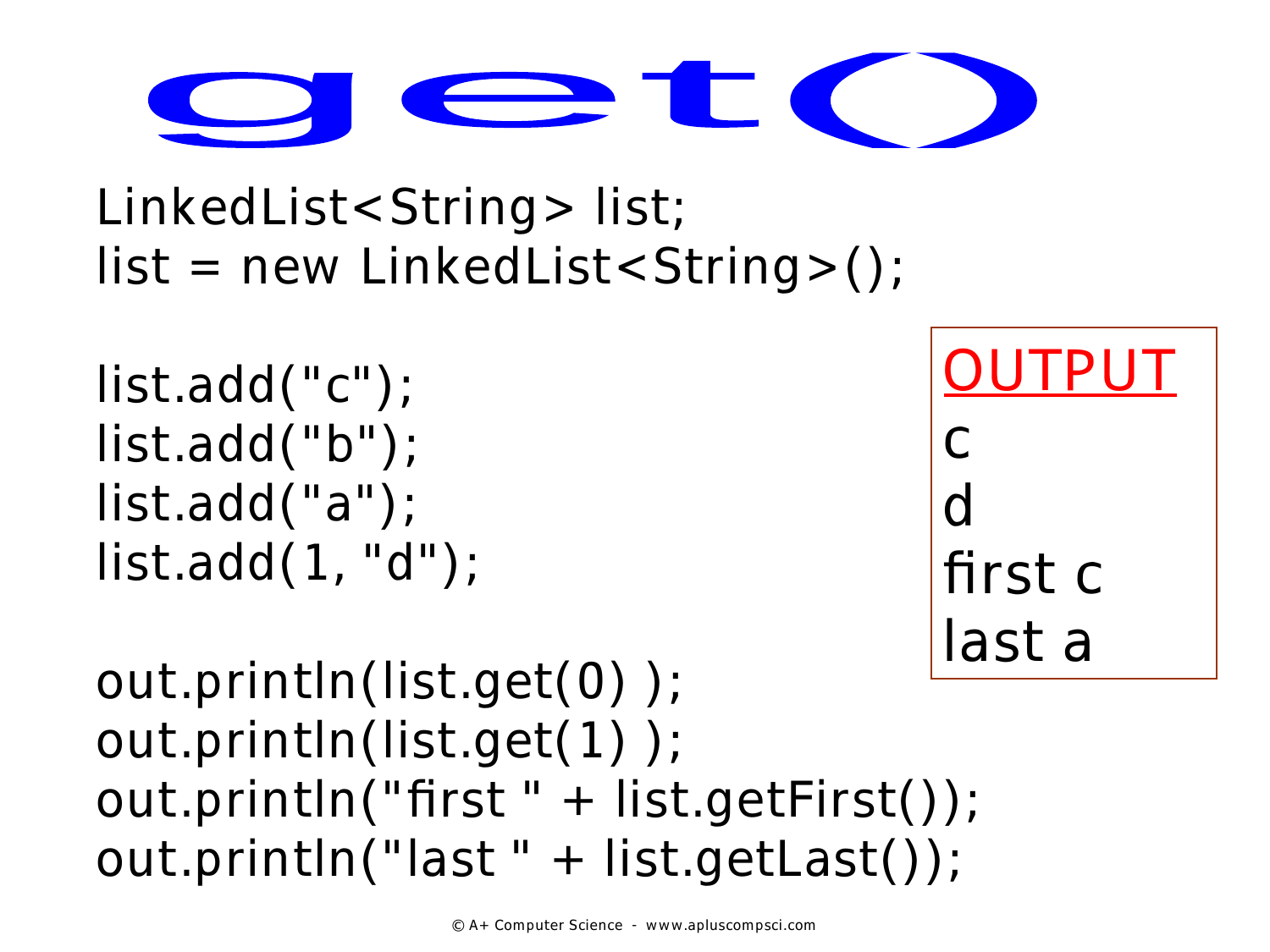

get()
LinkedList<String> list;
list = new LinkedList<String>();

list.add("c");
list.add("b");
list.add("a");
list.add(1, "d");

out.println(list.get(0) );
out.println(list.get(1) );
out.println("first " + list.getFirst());
out.println("last " + list.getLast());
OUTPUT
c
d
first c
last a

© A+ Computer Science  -  www.apluscompsci.com